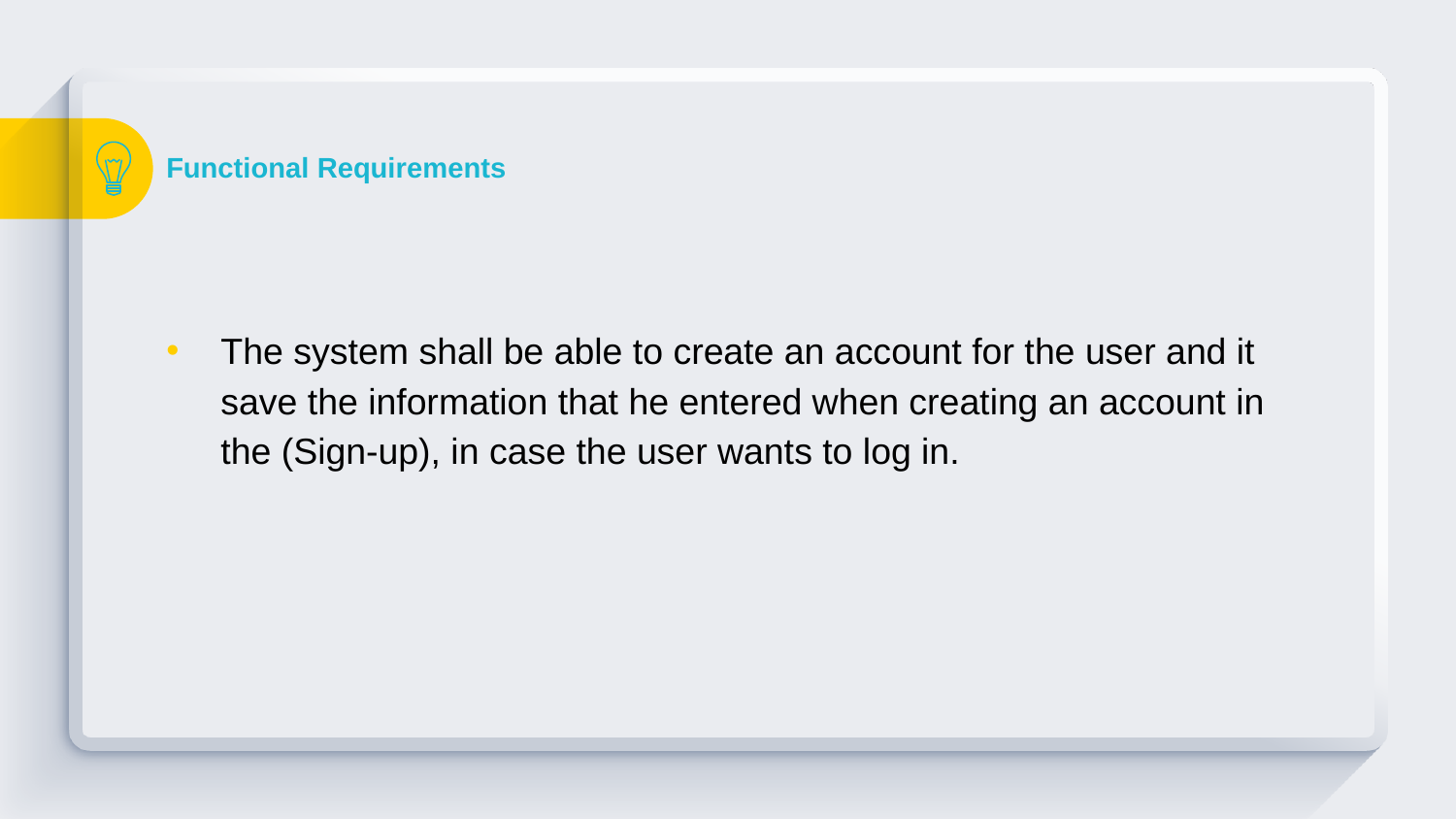

# Functional Requirements

The system shall be able to create an account for the user and it save the information that he entered when creating an account in the (Sign-up), in case the user wants to log in.